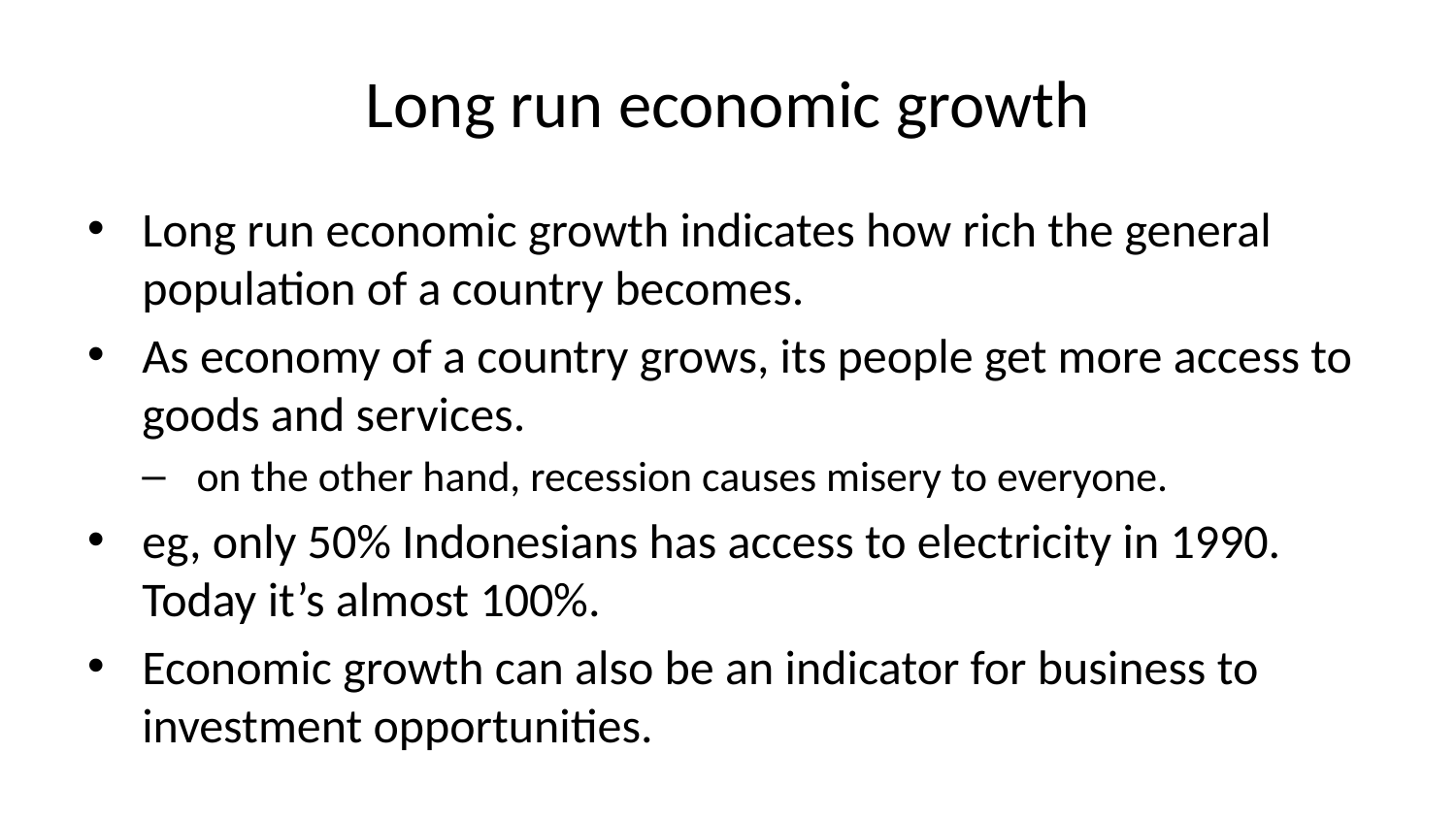

# Long run economic growth
Long run economic growth indicates how rich the general population of a country becomes.
As economy of a country grows, its people get more access to goods and services.
on the other hand, recession causes misery to everyone.
eg, only 50% Indonesians has access to electricity in 1990. Today it’s almost 100%.
Economic growth can also be an indicator for business to investment opportunities.